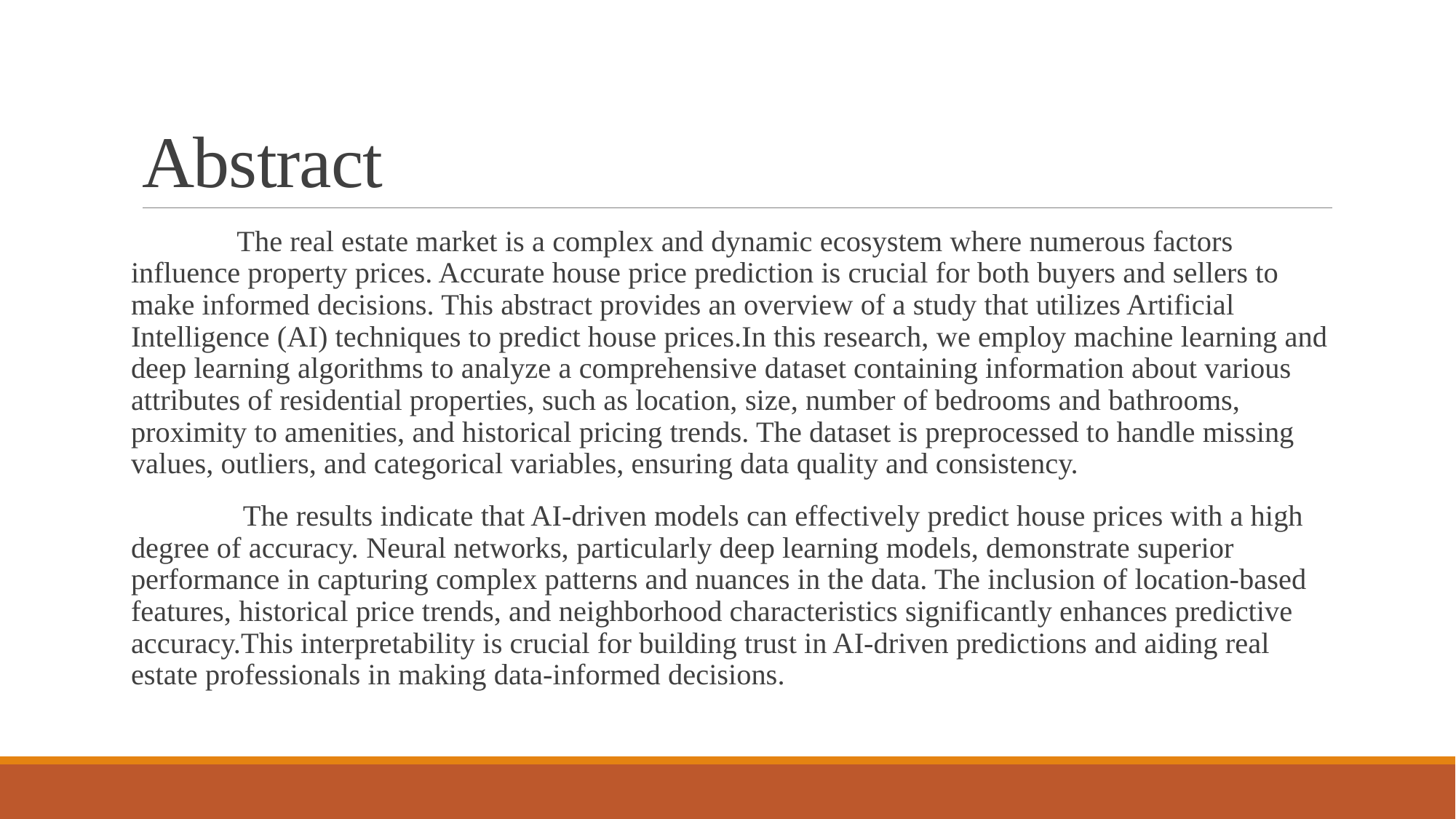

# Abstract
	The real estate market is a complex and dynamic ecosystem where numerous factors influence property prices. Accurate house price prediction is crucial for both buyers and sellers to make informed decisions. This abstract provides an overview of a study that utilizes Artificial Intelligence (AI) techniques to predict house prices.In this research, we employ machine learning and deep learning algorithms to analyze a comprehensive dataset containing information about various attributes of residential properties, such as location, size, number of bedrooms and bathrooms, proximity to amenities, and historical pricing trends. The dataset is preprocessed to handle missing values, outliers, and categorical variables, ensuring data quality and consistency.
               The results indicate that AI-driven models can effectively predict house prices with a high degree of accuracy. Neural networks, particularly deep learning models, demonstrate superior performance in capturing complex patterns and nuances in the data. The inclusion of location-based features, historical price trends, and neighborhood characteristics significantly enhances predictive accuracy.This interpretability is crucial for building trust in AI-driven predictions and aiding real estate professionals in making data-informed decisions.